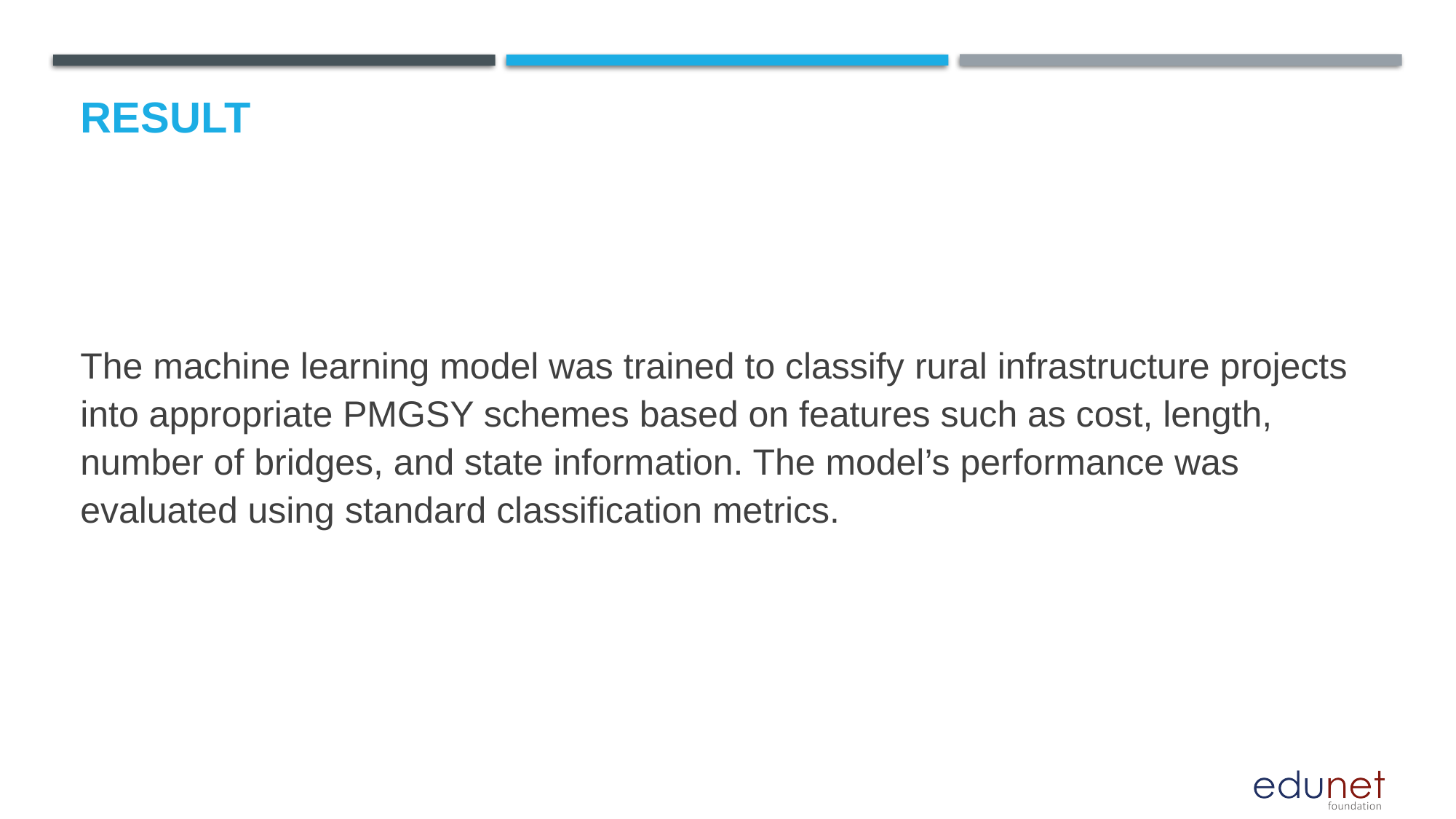

# Result
The machine learning model was trained to classify rural infrastructure projects into appropriate PMGSY schemes based on features such as cost, length, number of bridges, and state information. The model’s performance was evaluated using standard classification metrics.